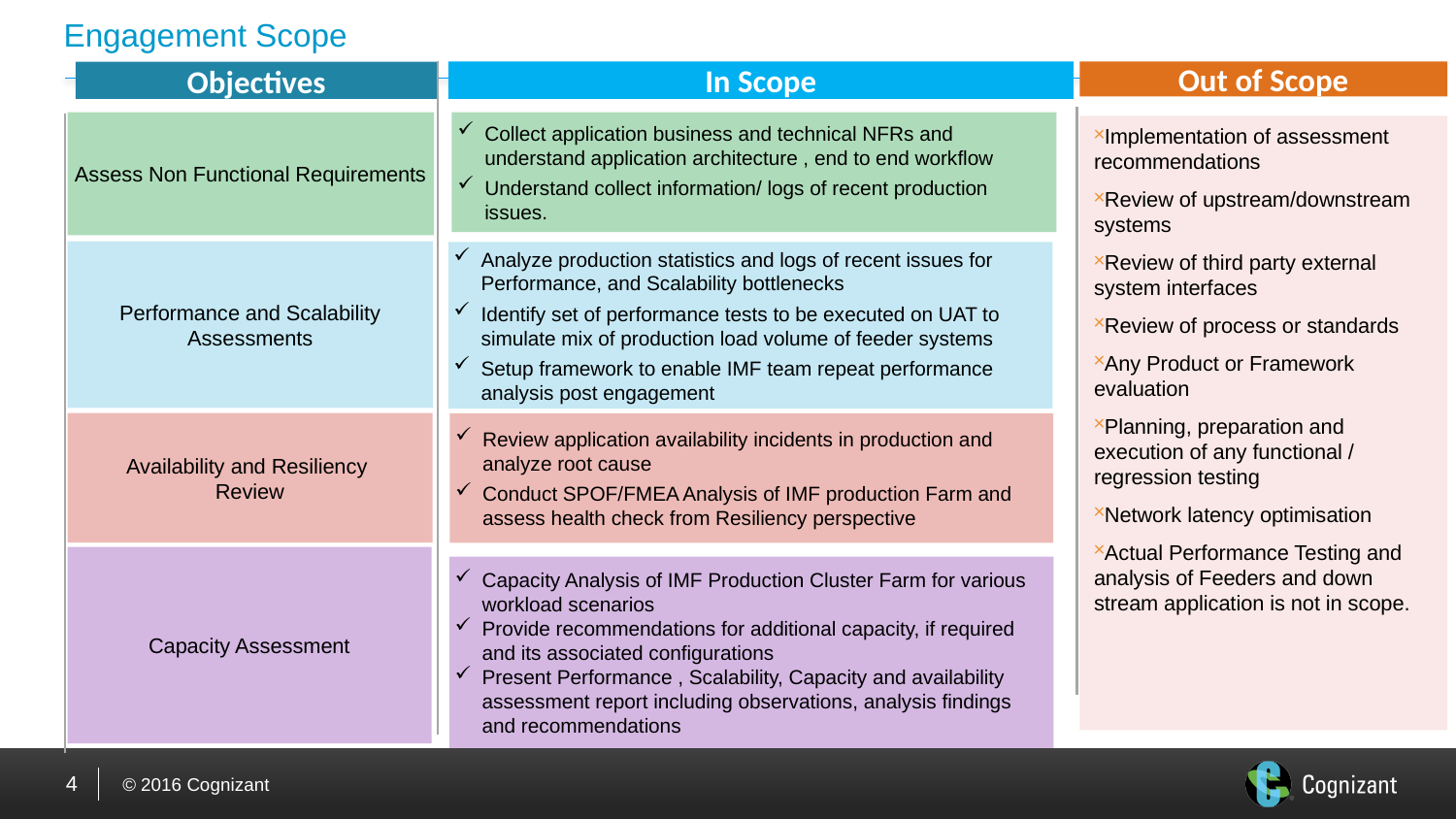

# Engagement Scope

In Scope
Out of Scope

Objectives
Assess Non Functional Requirements
Collect application business and technical NFRs and understand application architecture , end to end workflow
Understand collect information/ logs of recent production issues.

Implementation of assessment recommendations
Review of upstream/downstream systems
Review of third party external system interfaces
Review of process or standards
Any Product or Framework evaluation
Planning, preparation and execution of any functional / regression testing
Network latency optimisation
Actual Performance Testing and analysis of Feeders and down stream application is not in scope.

Performance and Scalability Assessments
Analyze production statistics and logs of recent issues for Performance, and Scalability bottlenecks
Identify set of performance tests to be executed on UAT to simulate mix of production load volume of feeder systems
Setup framework to enable IMF team repeat performance analysis post engagement
Availability and Resiliency
Review
Review application availability incidents in production and analyze root cause
Conduct SPOF/FMEA Analysis of IMF production Farm and assess health check from Resiliency perspective
Capacity Assessment
Capacity Analysis of IMF Production Cluster Farm for various workload scenarios
Provide recommendations for additional capacity, if required and its associated configurations
Present Performance , Scalability, Capacity and availability assessment report including observations, analysis findings and recommendations
4